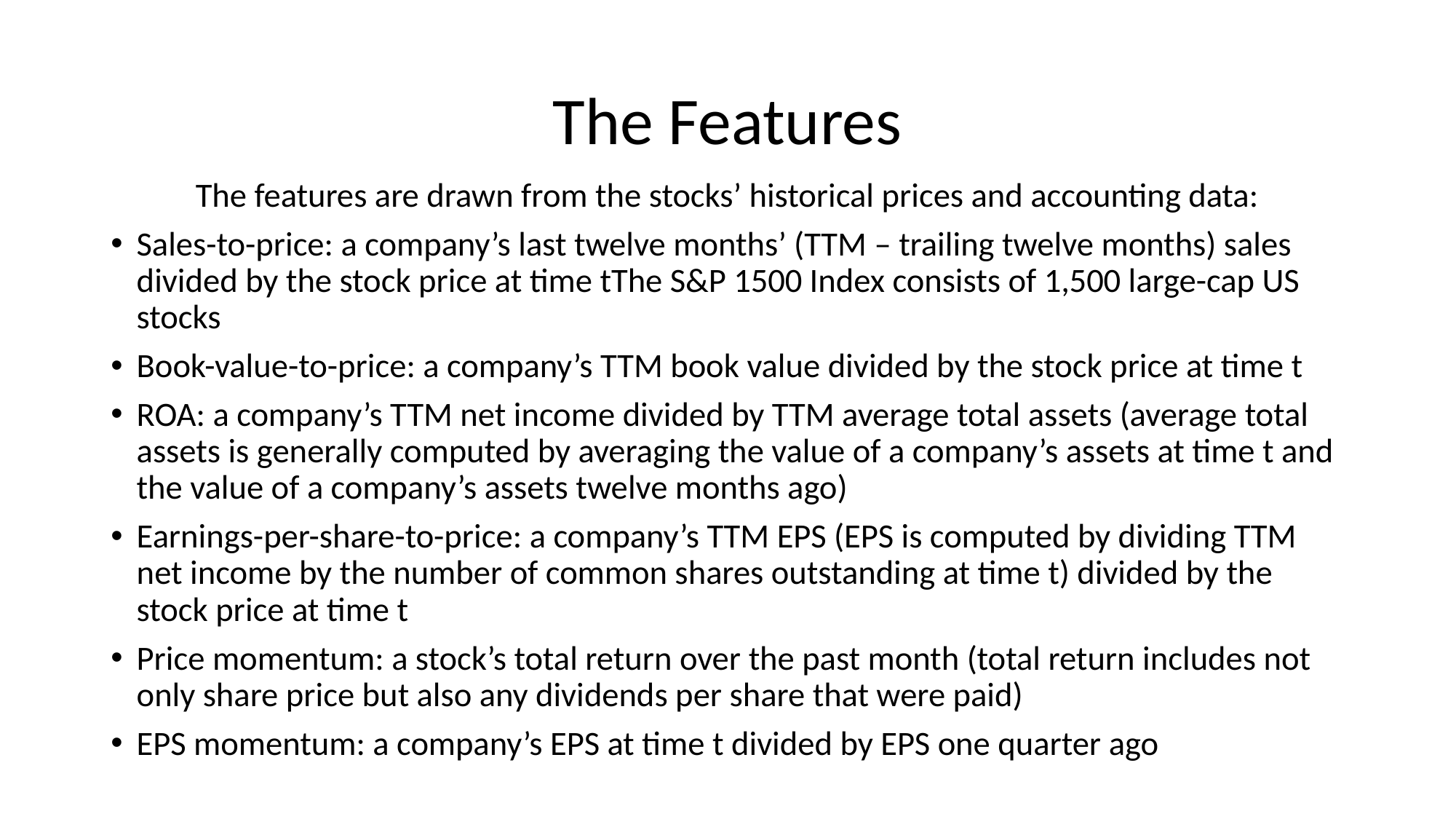

# The Features
The features are drawn from the stocks’ historical prices and accounting data:
Sales-to-price: a company’s last twelve months’ (TTM – trailing twelve months) sales divided by the stock price at time tThe S&P 1500 Index consists of 1,500 large-cap US stocks
Book-value-to-price: a company’s TTM book value divided by the stock price at time t
ROA: a company’s TTM net income divided by TTM average total assets (average total assets is generally computed by averaging the value of a company’s assets at time t and the value of a company’s assets twelve months ago)
Earnings-per-share-to-price: a company’s TTM EPS (EPS is computed by dividing TTM net income by the number of common shares outstanding at time t) divided by the stock price at time t
Price momentum: a stock’s total return over the past month (total return includes not only share price but also any dividends per share that were paid)
EPS momentum: a company’s EPS at time t divided by EPS one quarter ago